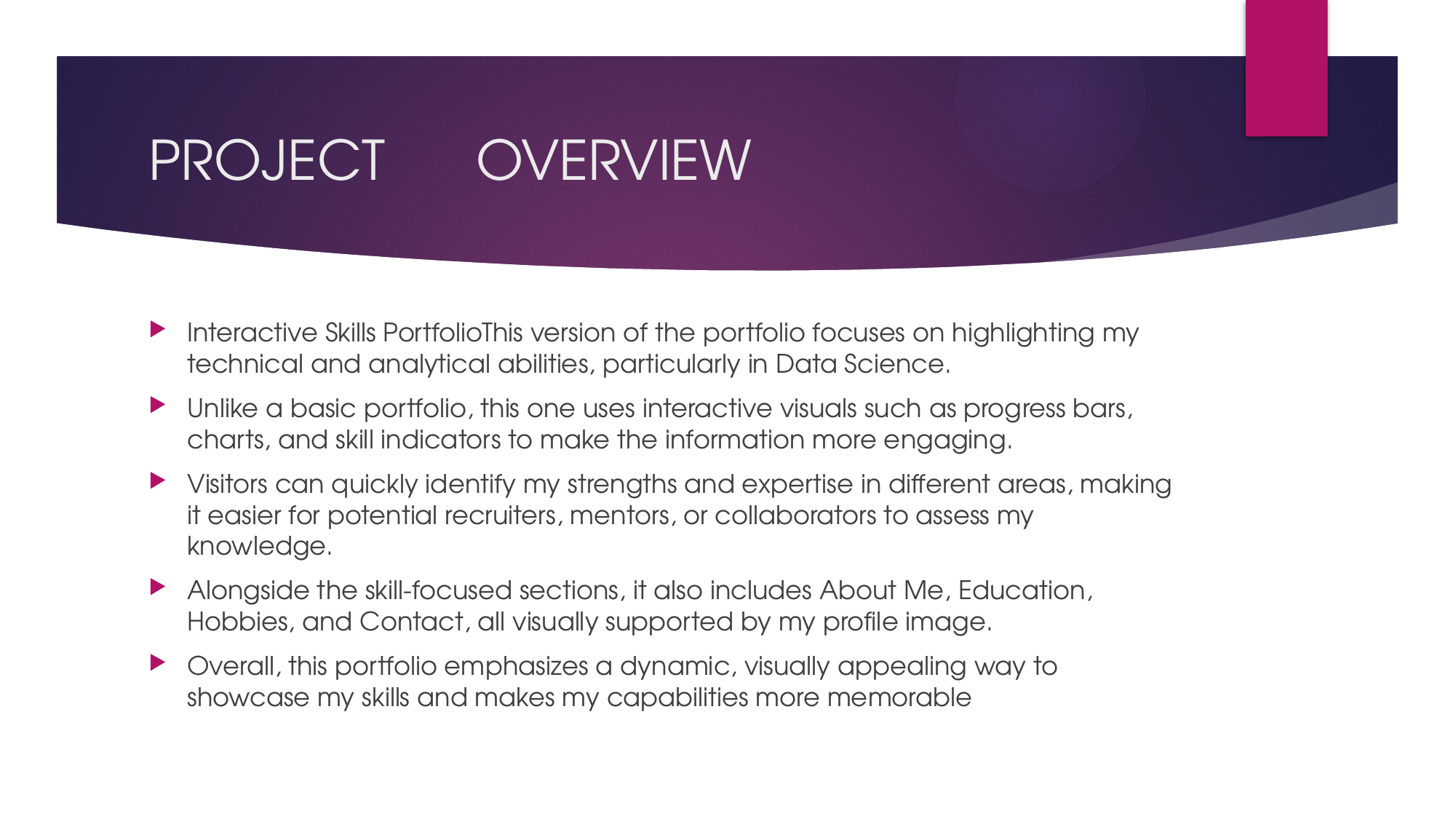

# PROJECT	OVERVIEW
Interactive Skills PortfolioThis version of the portfolio focuses on highlighting my technical and analytical abilities, particularly in Data Science.
Unlike a basic portfolio, this one uses interactive visuals such as progress bars, charts, and skill indicators to make the information more engaging.
Visitors can quickly identify my strengths and expertise in different areas, making it easier for potential recruiters, mentors, or collaborators to assess my knowledge.
Alongside the skill-focused sections, it also includes About Me, Education, Hobbies, and Contact, all visually supported by my profile image.
Overall, this portfolio emphasizes a dynamic, visually appealing way to showcase my skills and makes my capabilities more memorable